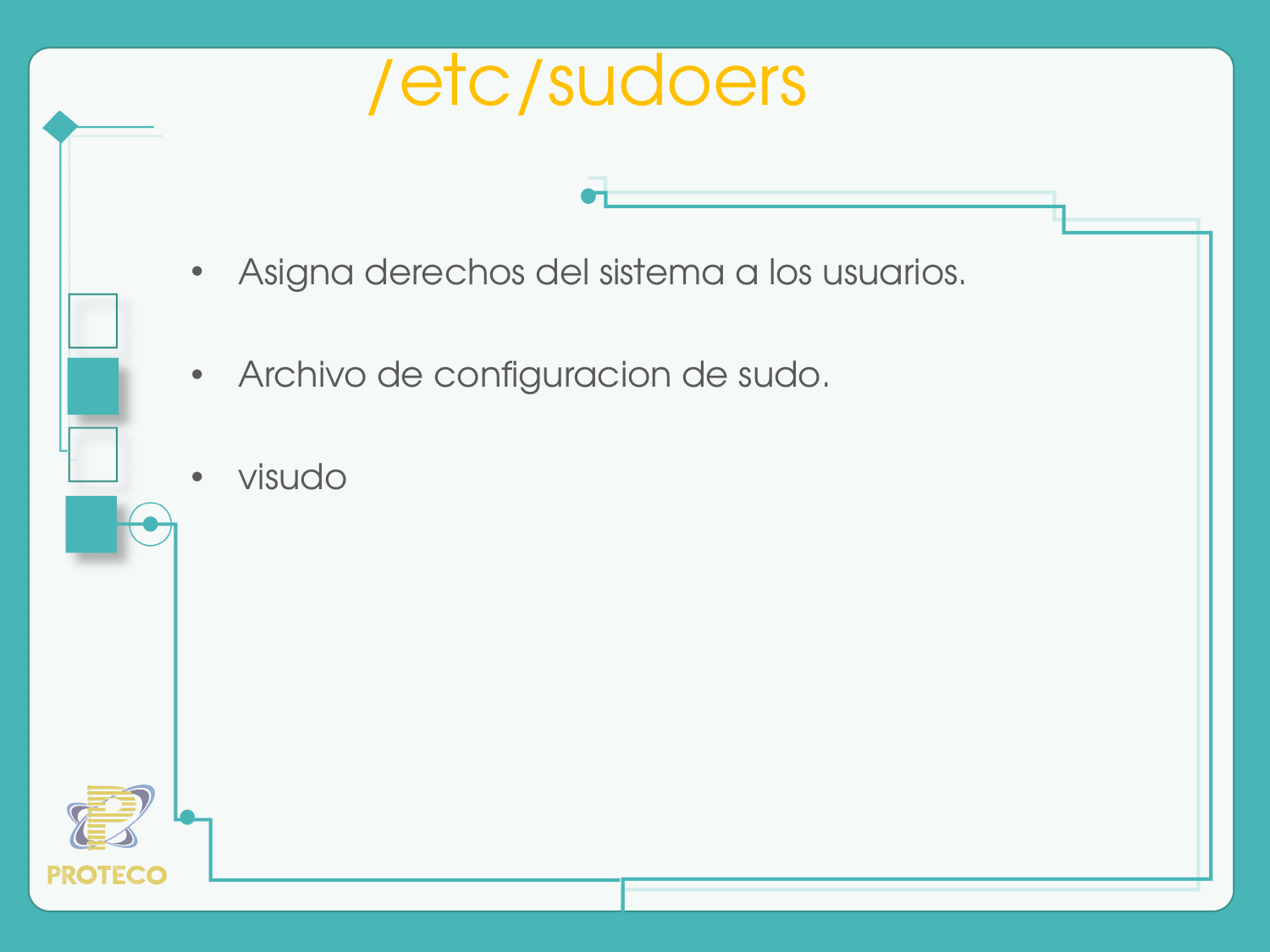

# /etc/sudoers
Asigna derechos del sistema a los usuarios.

Archivo de configuracion de sudo.

visudo